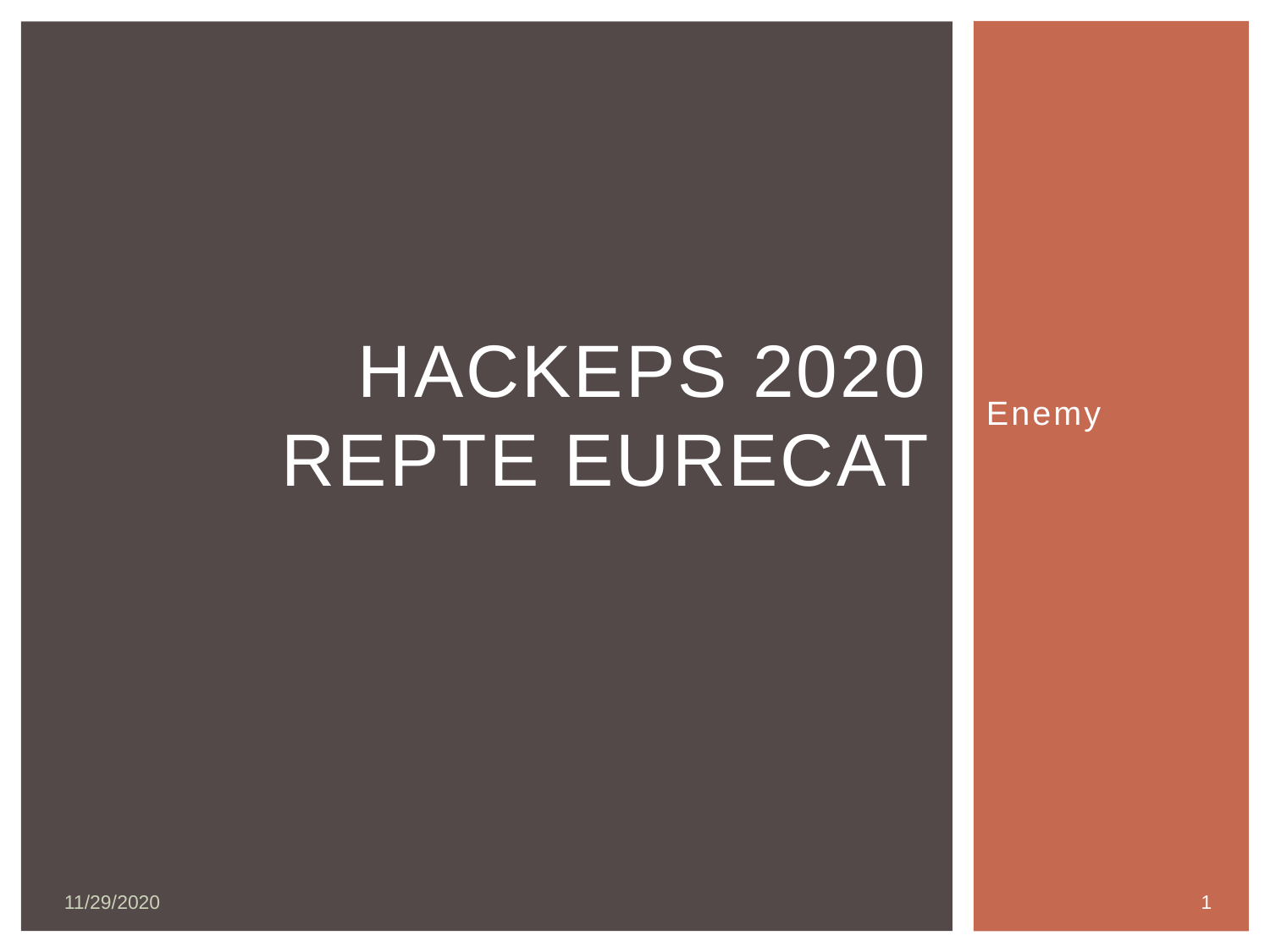

# HACKEPS 2020 Repte eurecat
Enemy
1
11/29/2020